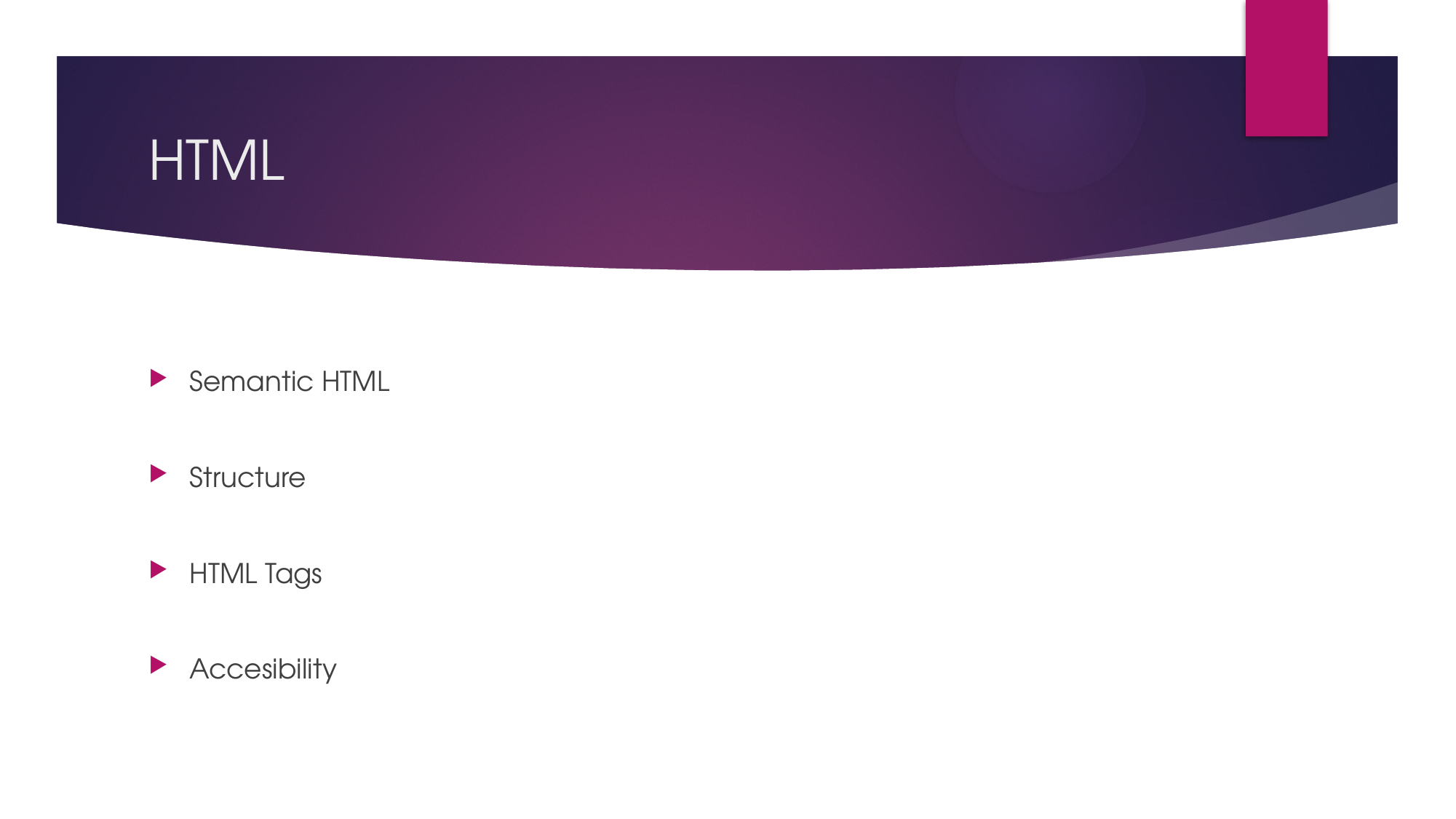

# HTML

Semantic HTML

Structure

HTML Tags

Accesibility